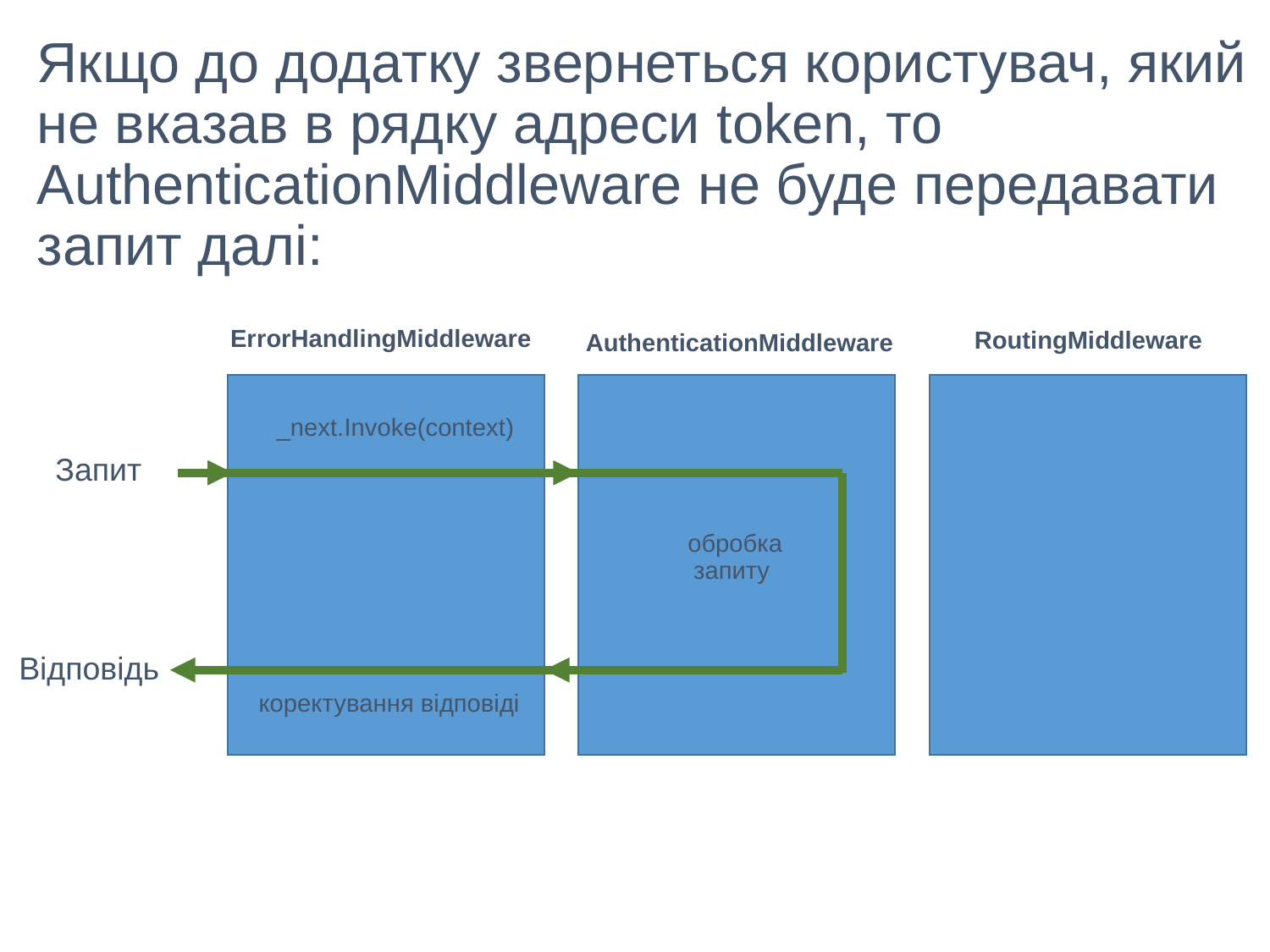

Якщо до додатку звернеться користувач, який не вказав в рядку адреси token, то AuthenticationMiddleware не буде передавати запит далі:
ErrorHandlingMiddleware
RoutingMiddleware
AuthenticationMiddleware

_next.Invoke(context)
Запит
обробка запиту
Відповідь
коректування відповіді